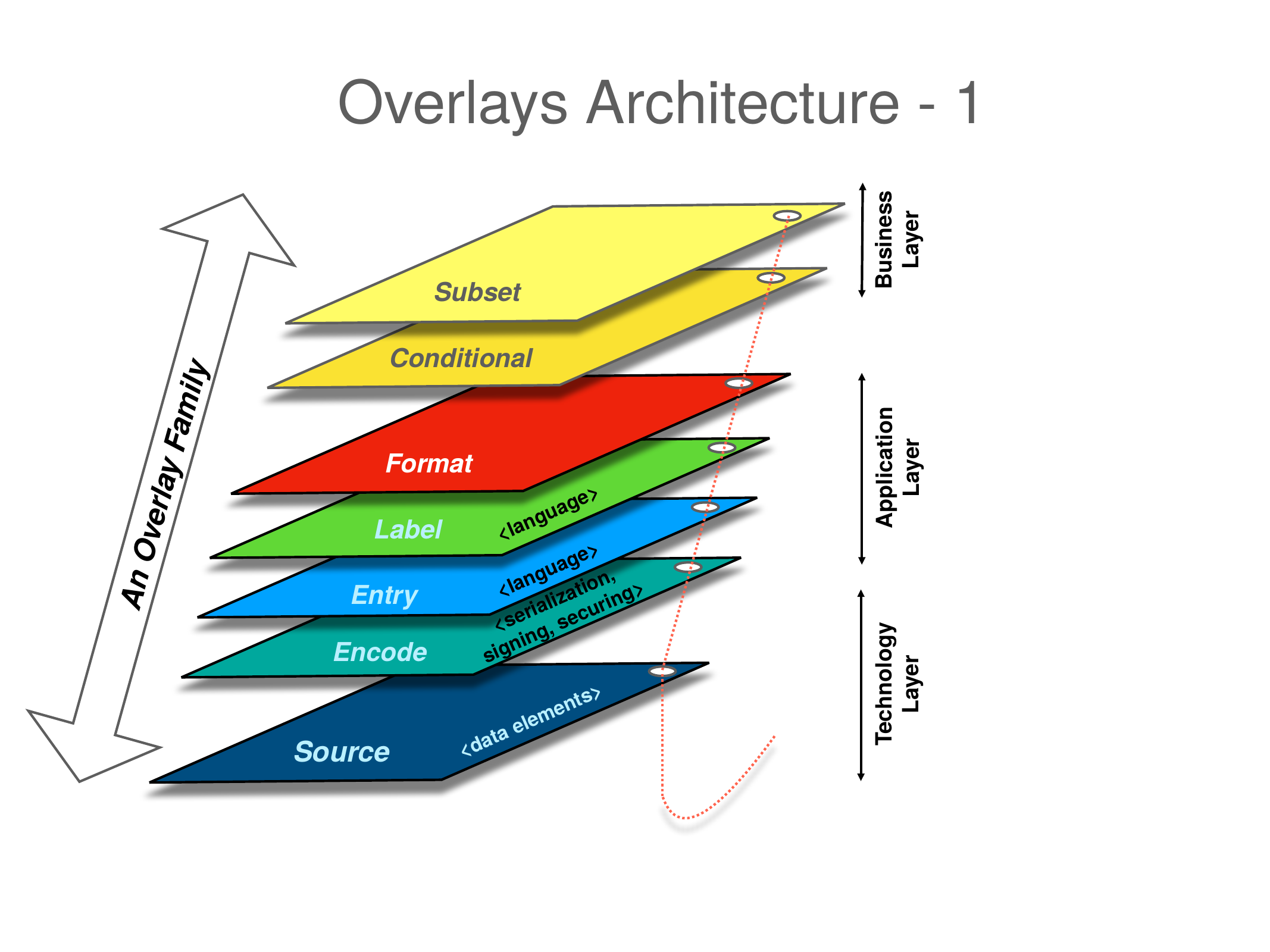

# Overlays Architecture - 1

Business Layer

Subset

Conditional

Application Layer

 An Overlay Family

Format

<language>

Label

<language>

Entry
<serialization,
signing, securing>

Technology Layer
Encode

Source

<data elements>